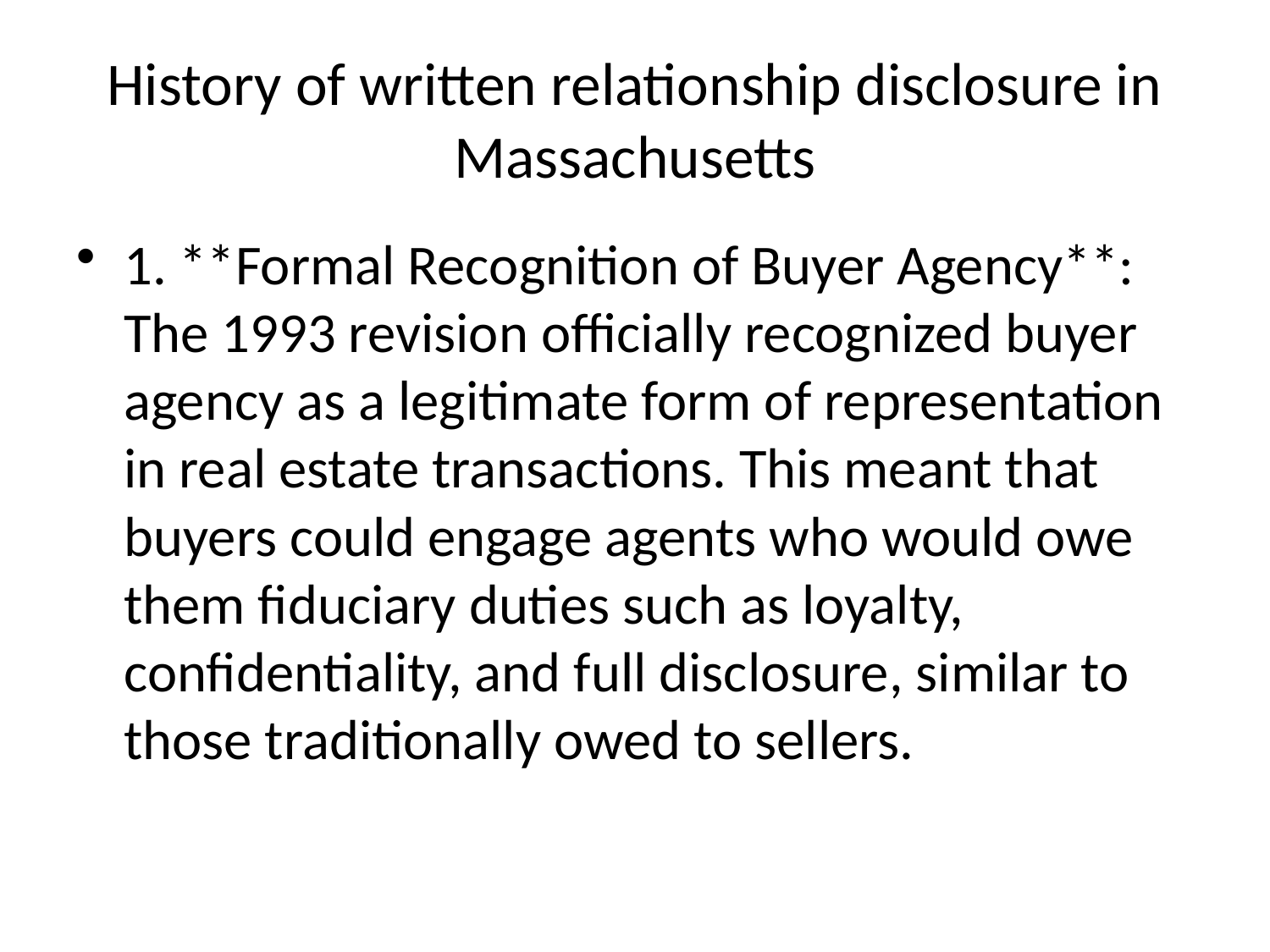

# History of written relationship disclosure in Massachusetts

1. **Formal Recognition of Buyer Agency**: The 1993 revision officially recognized buyer agency as a legitimate form of representation in real estate transactions. This meant that buyers could engage agents who would owe them fiduciary duties such as loyalty, confidentiality, and full disclosure, similar to those traditionally owed to sellers.